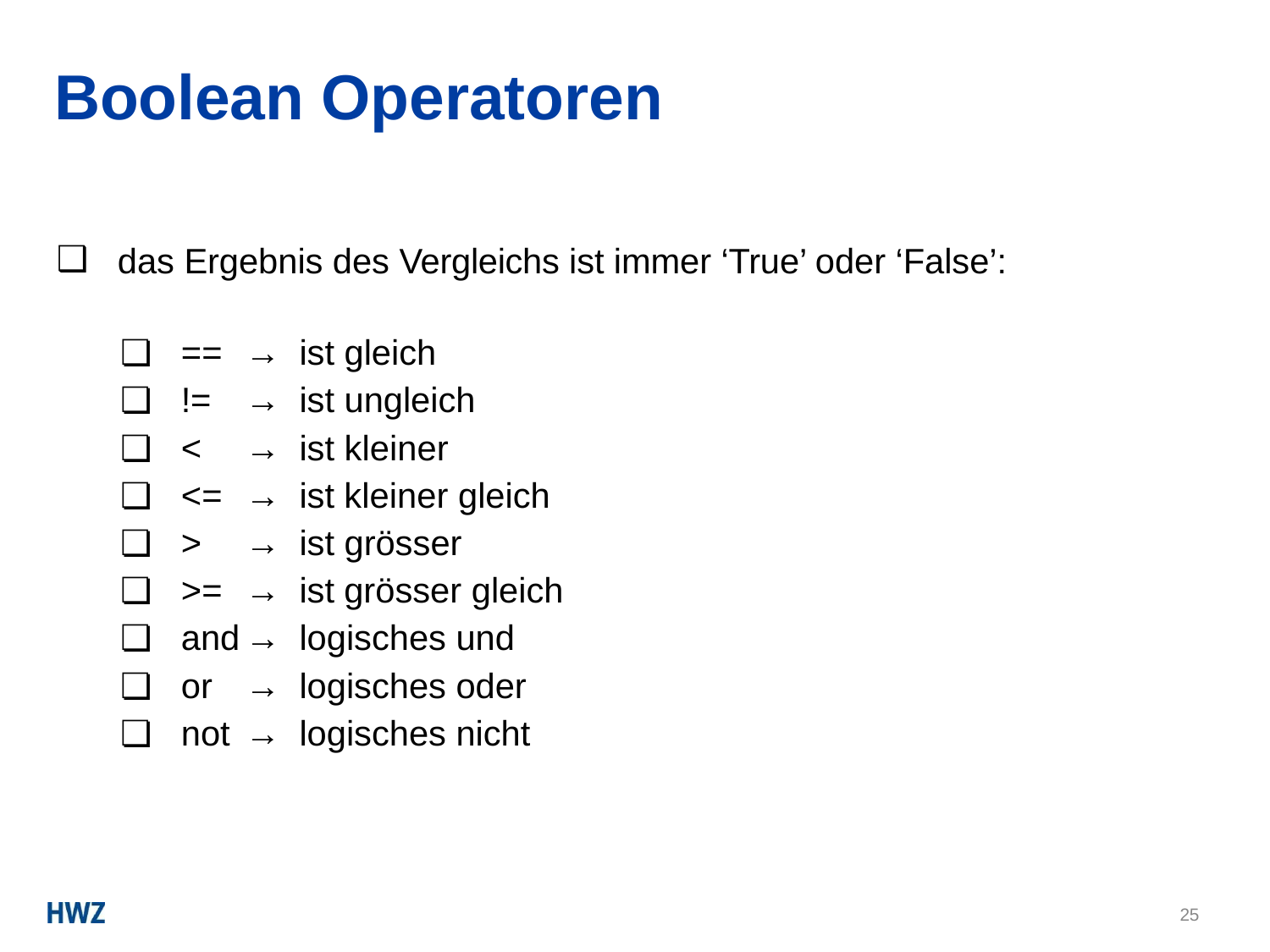

# Boolean Operatoren
das Ergebnis des Vergleichs ist immer ‘True’ oder ‘False’:
| ❏ | == | → | ist gleich |
| --- | --- | --- | --- |
| ❏ | != | → | ist ungleich |
| ❏ | < | → | ist kleiner |
| ❏ | <= | → | ist kleiner gleich |
| ❏ | > | → | ist grösser |
| ❏ | >= | → | ist grösser gleich |
| ❏ | and | → | logisches und |
| ❏ | or | → | logisches oder |
| ❏ | not | → | logisches nicht |
25